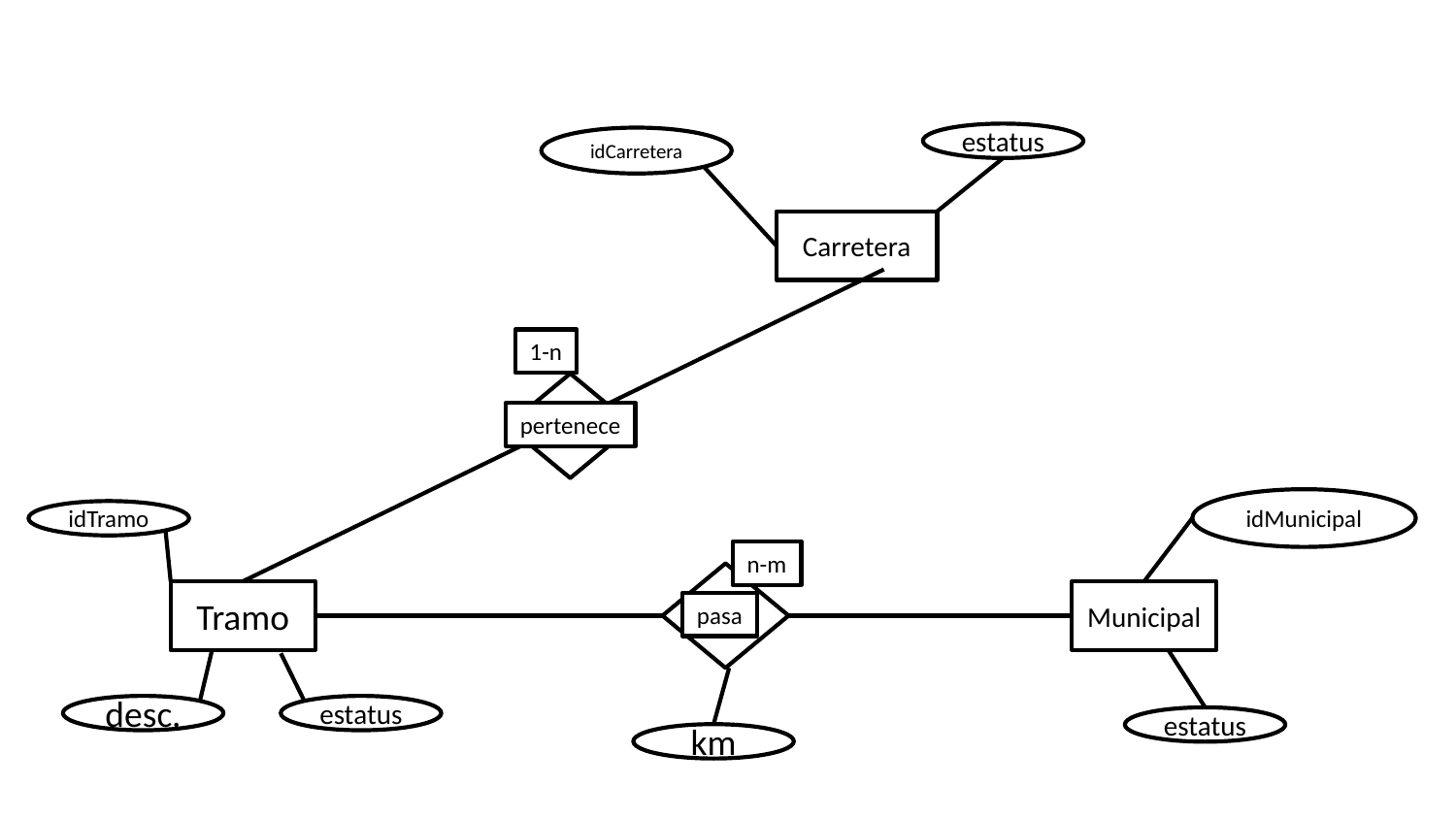

estatus
idCarretera
Carretera
1-n

pertenece
idMunicipal
idTramo
n-m

Tramo
Municipal
pasa
desc.
estatus
estatus
km